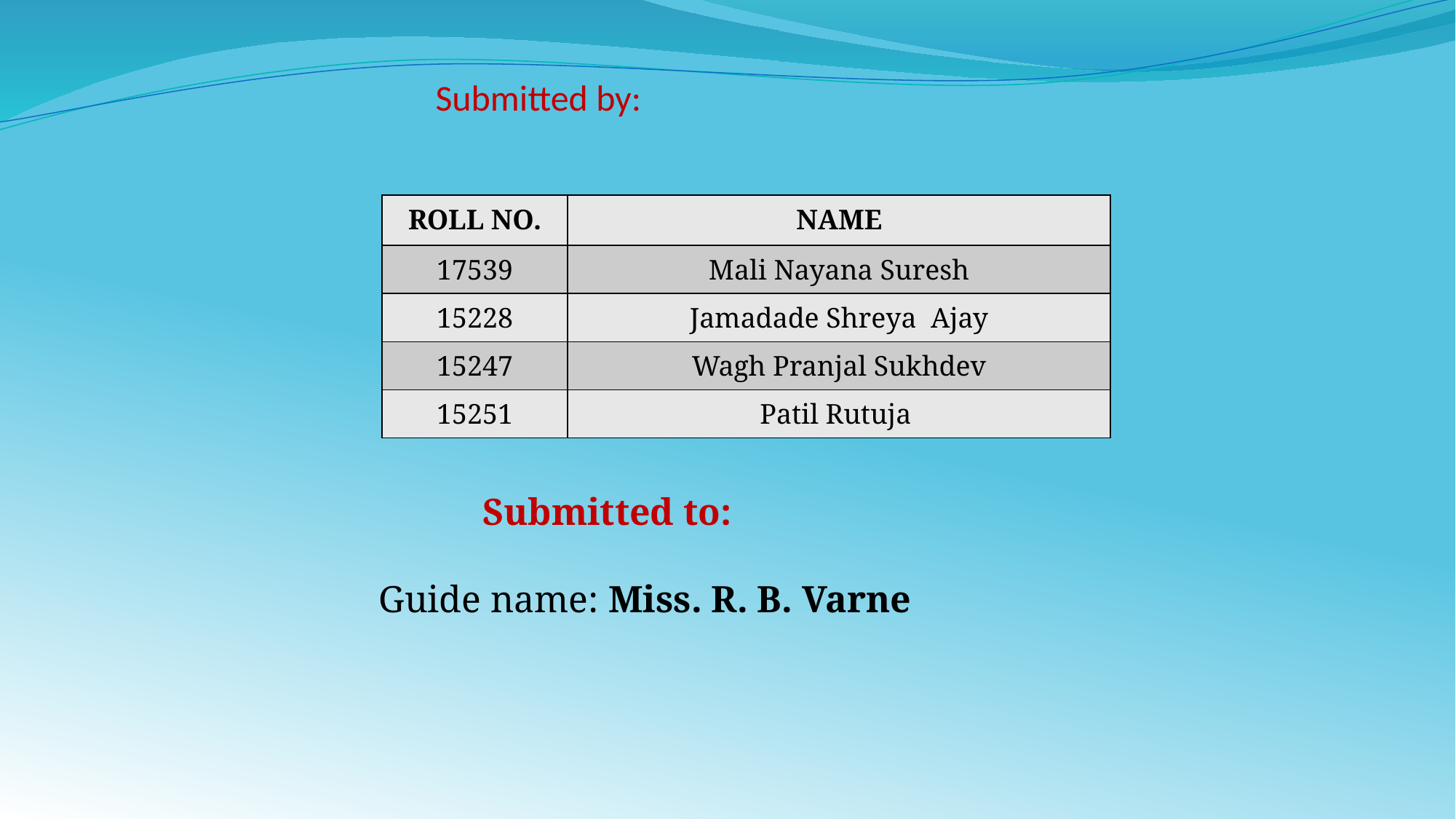

# Submitted by:
| ROLL NO. | NAME |
| --- | --- |
| 17539 | Mali Nayana Suresh |
| 15228 | Jamadade Shreya Ajay |
| 15247 | Wagh Pranjal Sukhdev |
| 15251 | Patil Rutuja |
Submitted to:

        Guide name: Miss. R. B. Varne